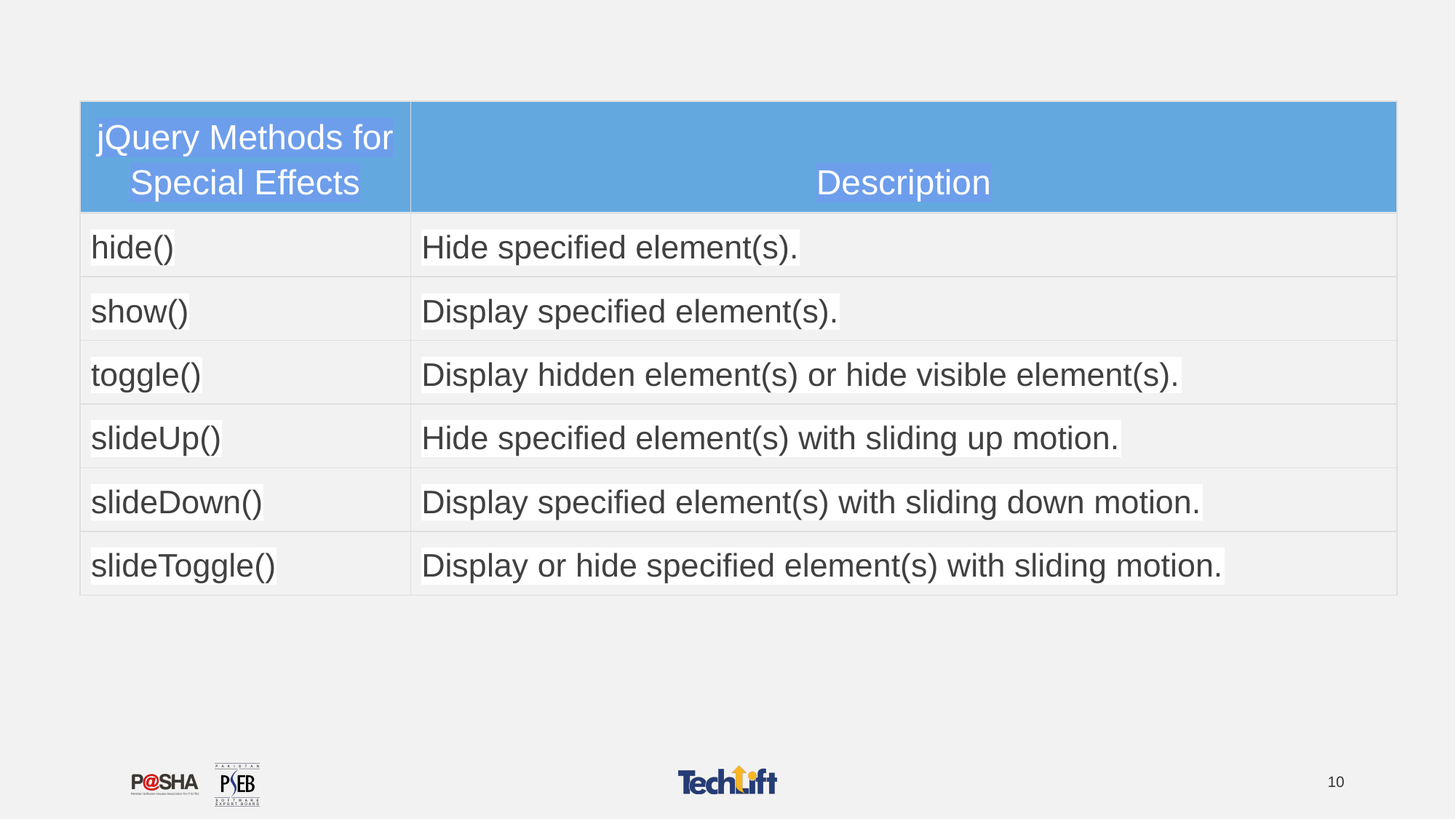

| jQuery Methods for Special Effects | Description |
| --- | --- |
| hide() | Hide specified element(s). |
| show() | Display specified element(s). |
| toggle() | Display hidden element(s) or hide visible element(s). |
| slideUp() | Hide specified element(s) with sliding up motion. |
| slideDown() | Display specified element(s) with sliding down motion. |
| slideToggle() | Display or hide specified element(s) with sliding motion. |
10